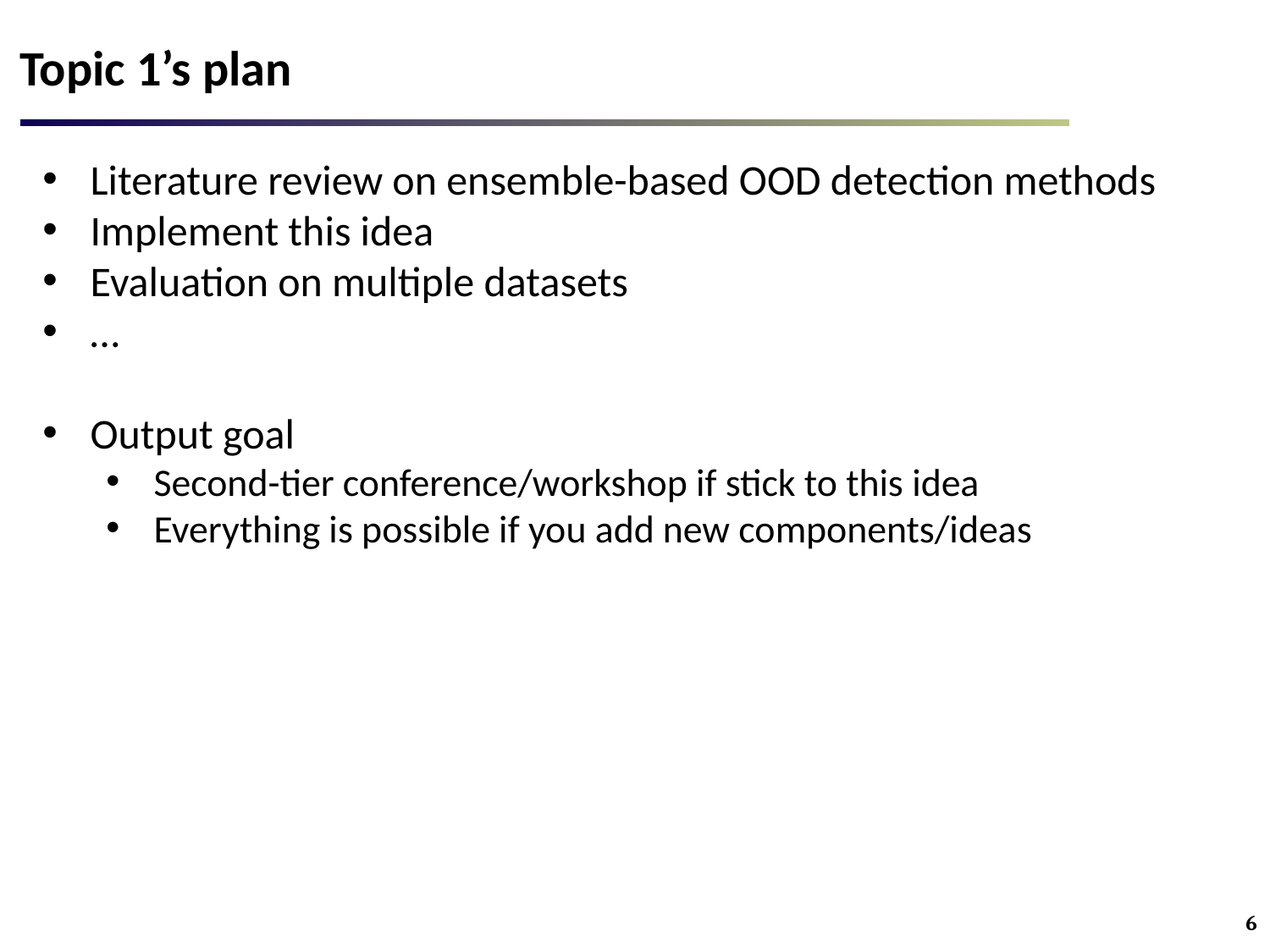

# Topic 1’s plan
Literature review on ensemble-based OOD detection methods
Implement this idea
Evaluation on multiple datasets
…

Output goal
Second-tier conference/workshop if stick to this idea
Everything is possible if you add new components/ideas